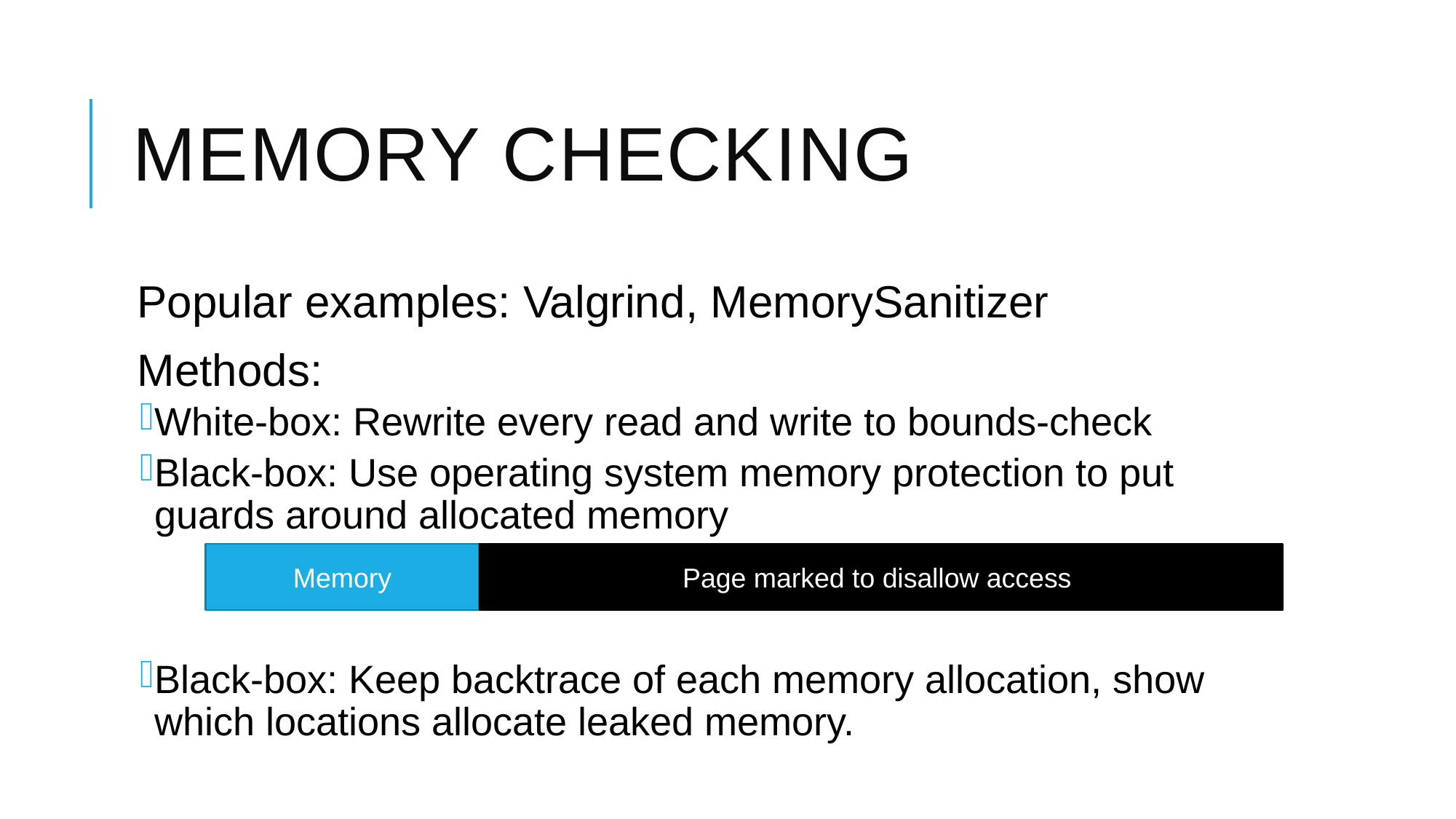

# Memory checking
Popular examples: Valgrind, MemorySanitizer
Methods:
White-box: Rewrite every read and write to bounds-check
Black-box: Use operating system memory protection to put guards around allocated memory

Black-box: Keep backtrace of each memory allocation, show which locations allocate leaked memory.
Memory
Page marked to disallow access